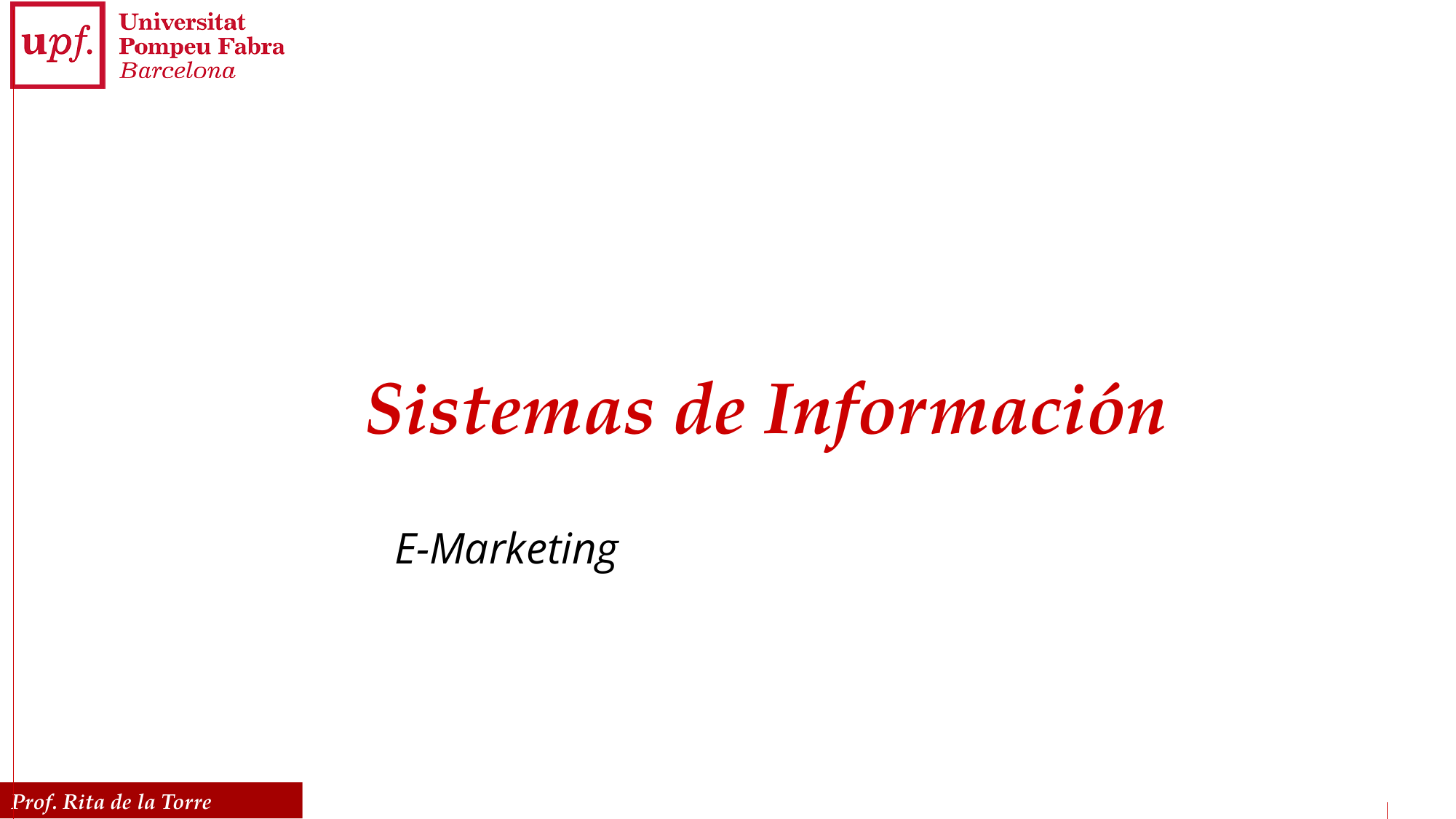

# Sistemas de Información
E-Marketing
Prof. Rita de la Torre